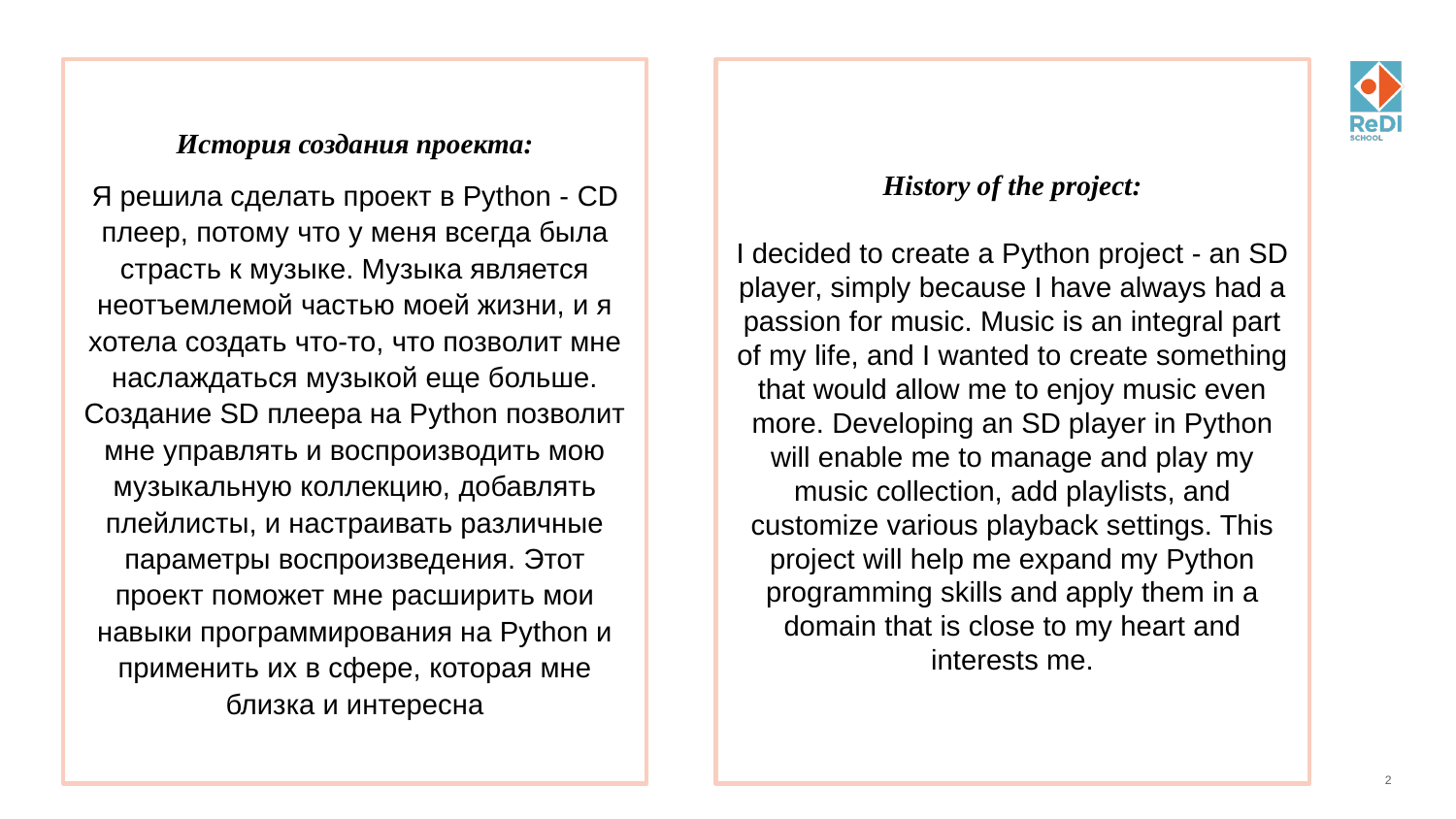

История создания проекта:
​Я решила сделать проект в Python - CD плеер, потому что у меня всегда была страсть к музыке. Музыка является неотъемлемой частью моей жизни, и я хотела создать что-то, что позволит мне наслаждаться музыкой еще больше. Создание SD плеера на Python позволит мне управлять и воспроизводить мою музыкальную коллекцию, добавлять плейлисты, и настраивать различные параметры воспроизведения. Этот проект поможет мне расширить мои навыки программирования на Python и применить их в сфере, которая мне близка и интересна
History of the project:

​I decided to create a Python project - an SD player, simply because I have always had a passion for music. Music is an integral part of my life, and I wanted to create something that would allow me to enjoy music even more. Developing an SD player in Python will enable me to manage and play my music collection, add playlists, and customize various playback settings. This project will help me expand my Python programming skills and apply them in a domain that is close to my heart and interests me.
2